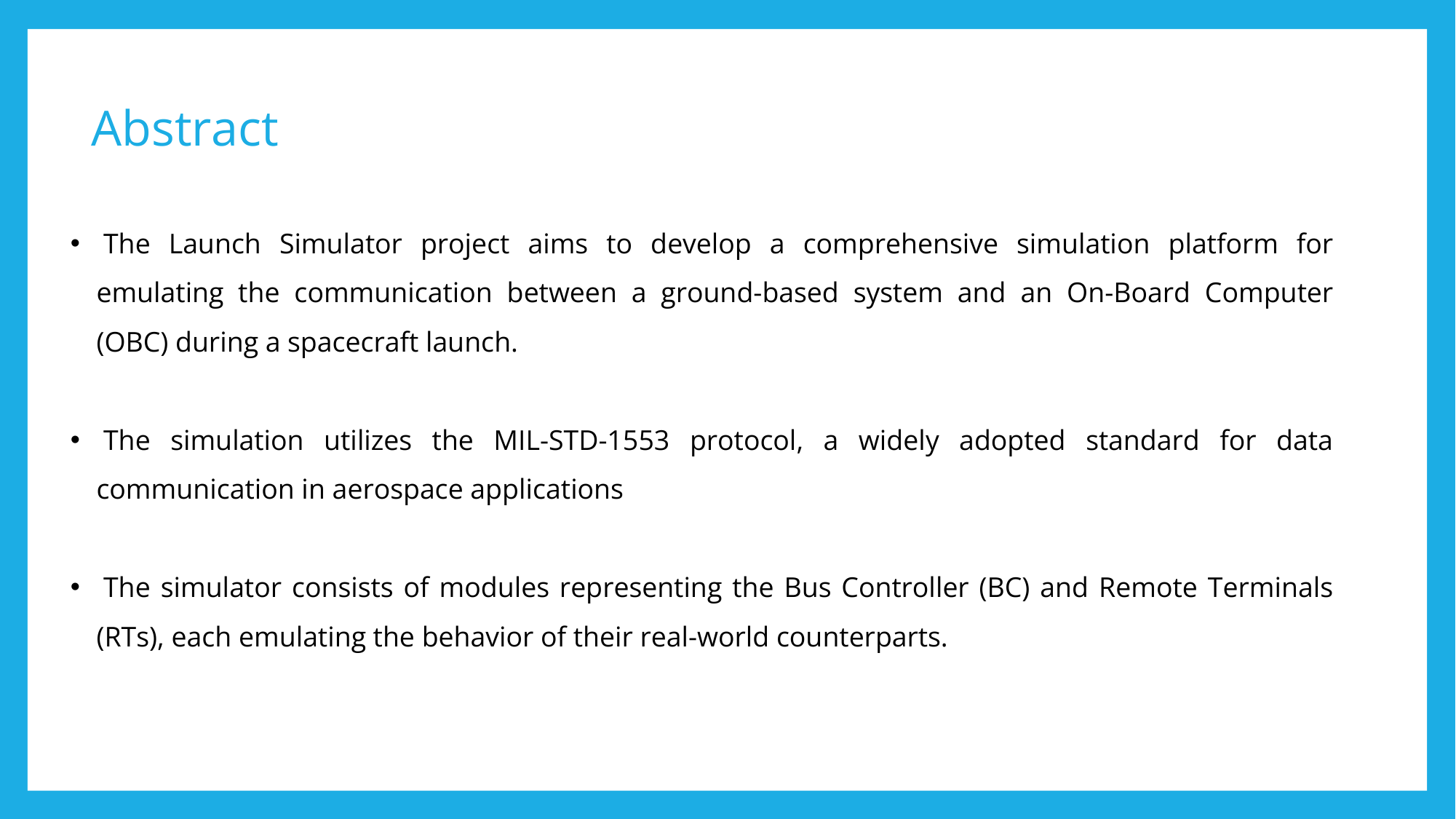

Abstract
 The Launch Simulator project aims to develop a comprehensive simulation platform for emulating the communication between a ground-based system and an On-Board Computer (OBC) during a spacecraft launch.

 The simulation utilizes the MIL-STD-1553 protocol, a widely adopted standard for data communication in aerospace applications

 The simulator consists of modules representing the Bus Controller (BC) and Remote Terminals (RTs), each emulating the behavior of their real-world counterparts.